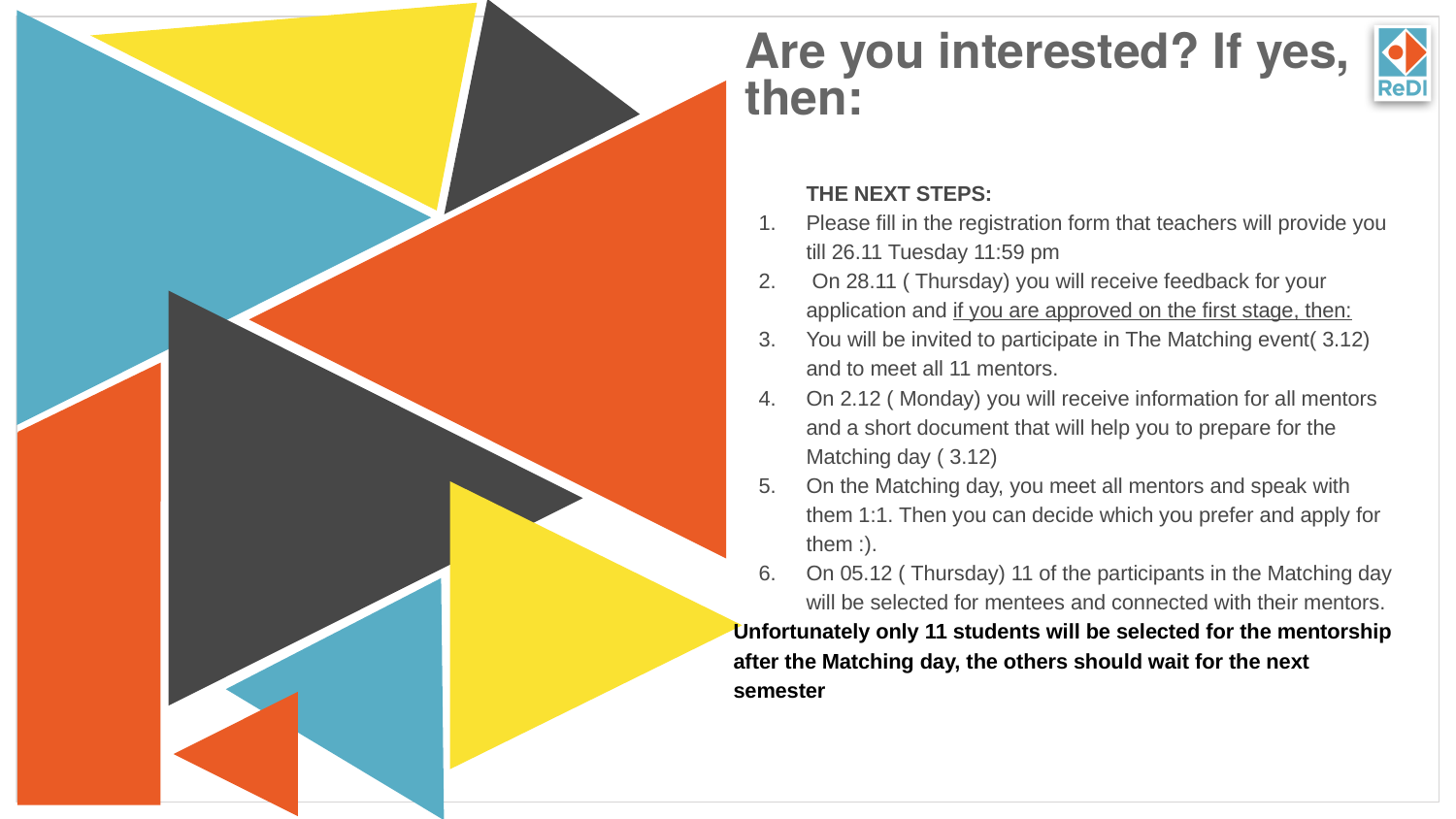

Are you interested? If yes, then:

THE NEXT STEPS:
Please fill in the registration form that teachers will provide you till 26.11 Tuesday 11:59 pm
 On 28.11 ( Thursday) you will receive feedback for your application and if you are approved on the first stage, then:
You will be invited to participate in The Matching event( 3.12) and to meet all 11 mentors.
On 2.12 ( Monday) you will receive information for all mentors and a short document that will help you to prepare for the Matching day ( 3.12)
On the Matching day, you meet all mentors and speak with them 1:1. Then you can decide which you prefer and apply for them :).
On 05.12 ( Thursday) 11 of the participants in the Matching day will be selected for mentees and connected with their mentors.
Unfortunately only 11 students will be selected for the mentorship after the Matching day, the others should wait for the next semester